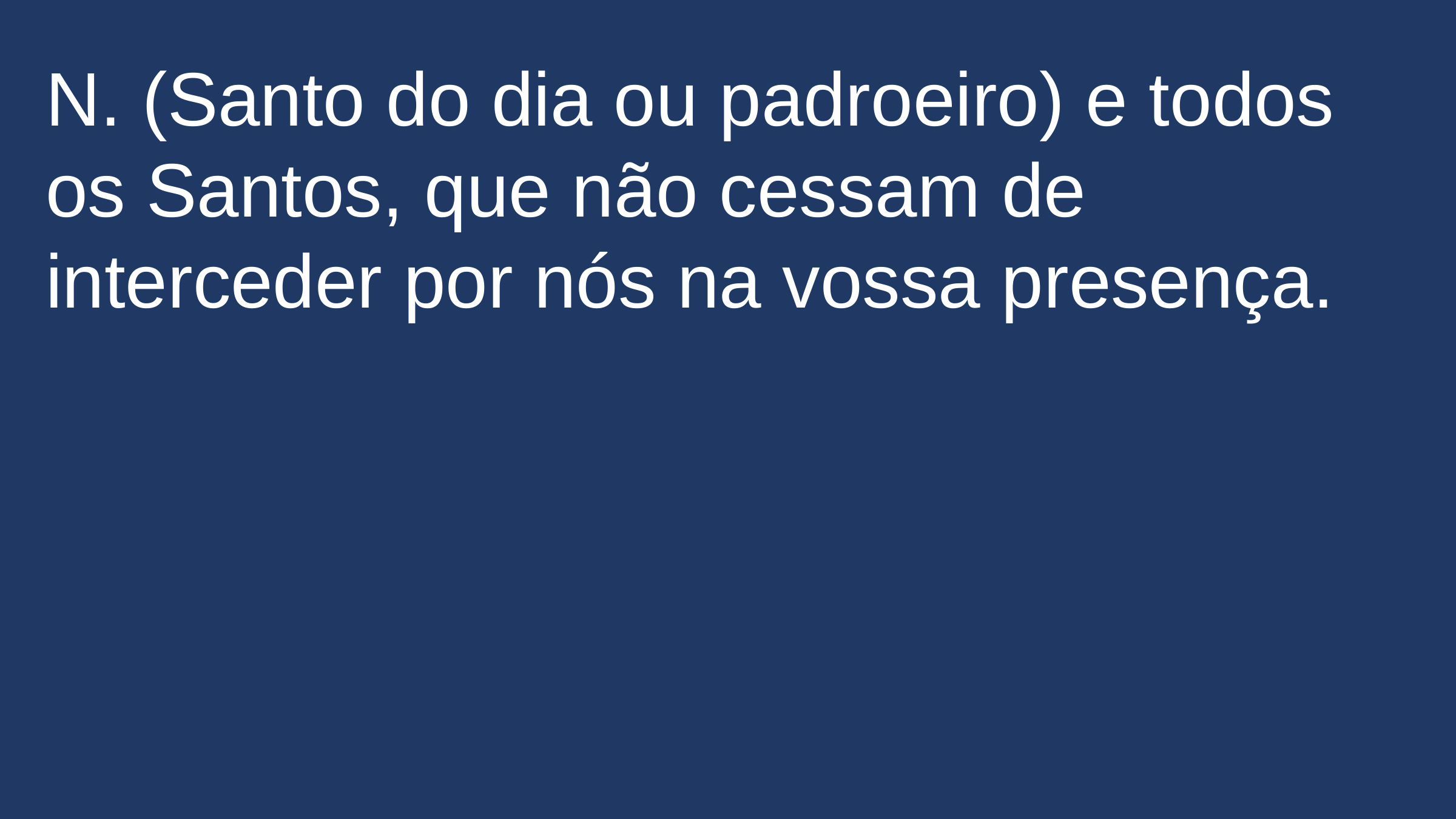

N. (Santo do dia ou padroeiro) e todos os Santos, que não cessam de interceder por nós na vossa presença.